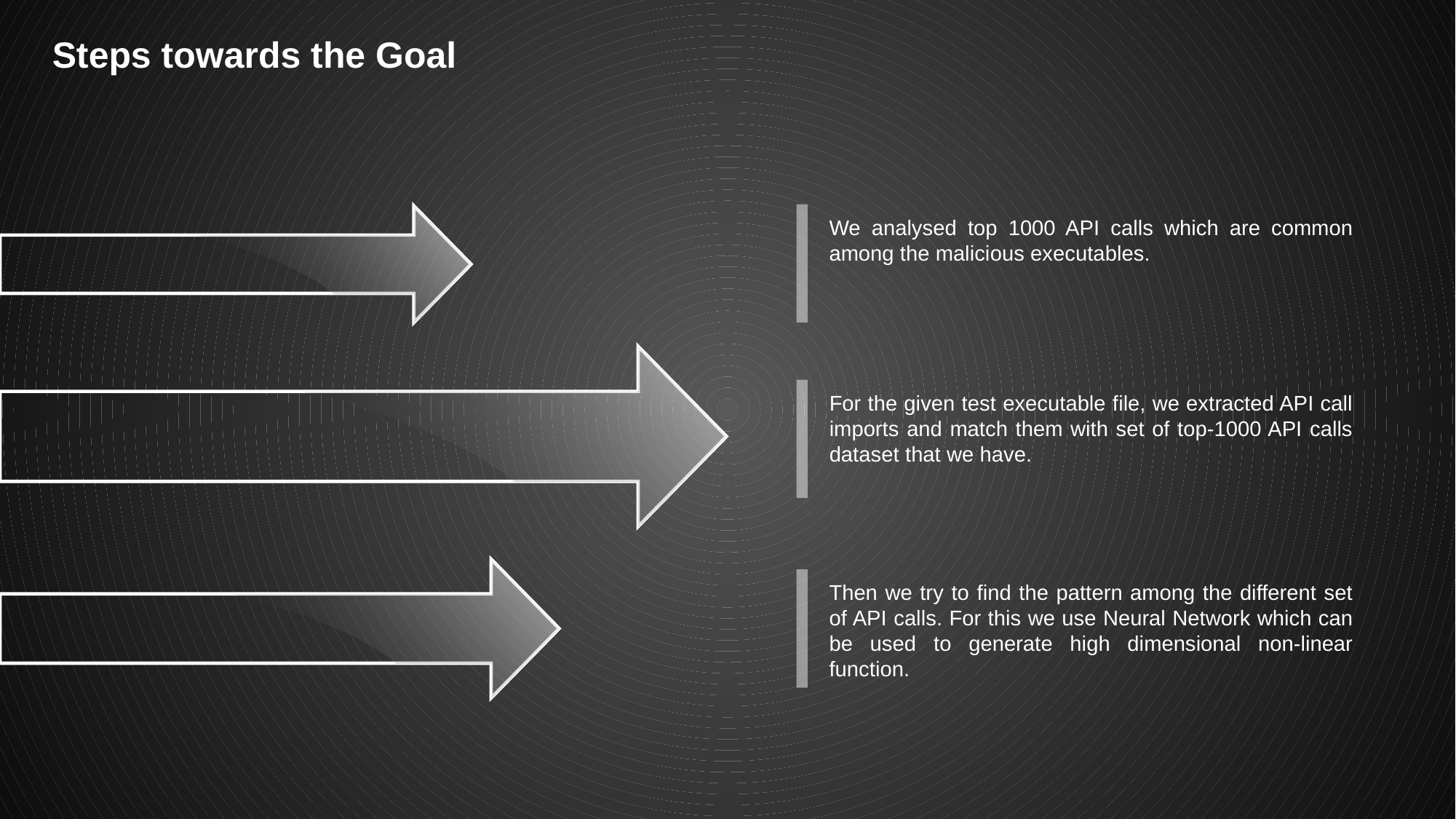

Steps towards the Goal

We analysed top 1000 API calls which are common among the malicious executables.

For the given test executable file, we extracted API call imports and match them with set of top-1000 API calls dataset that we have.

Then we try to find the pattern among the different set of API calls. For this we use Neural Network which can be used to generate high dimensional non-linear function.